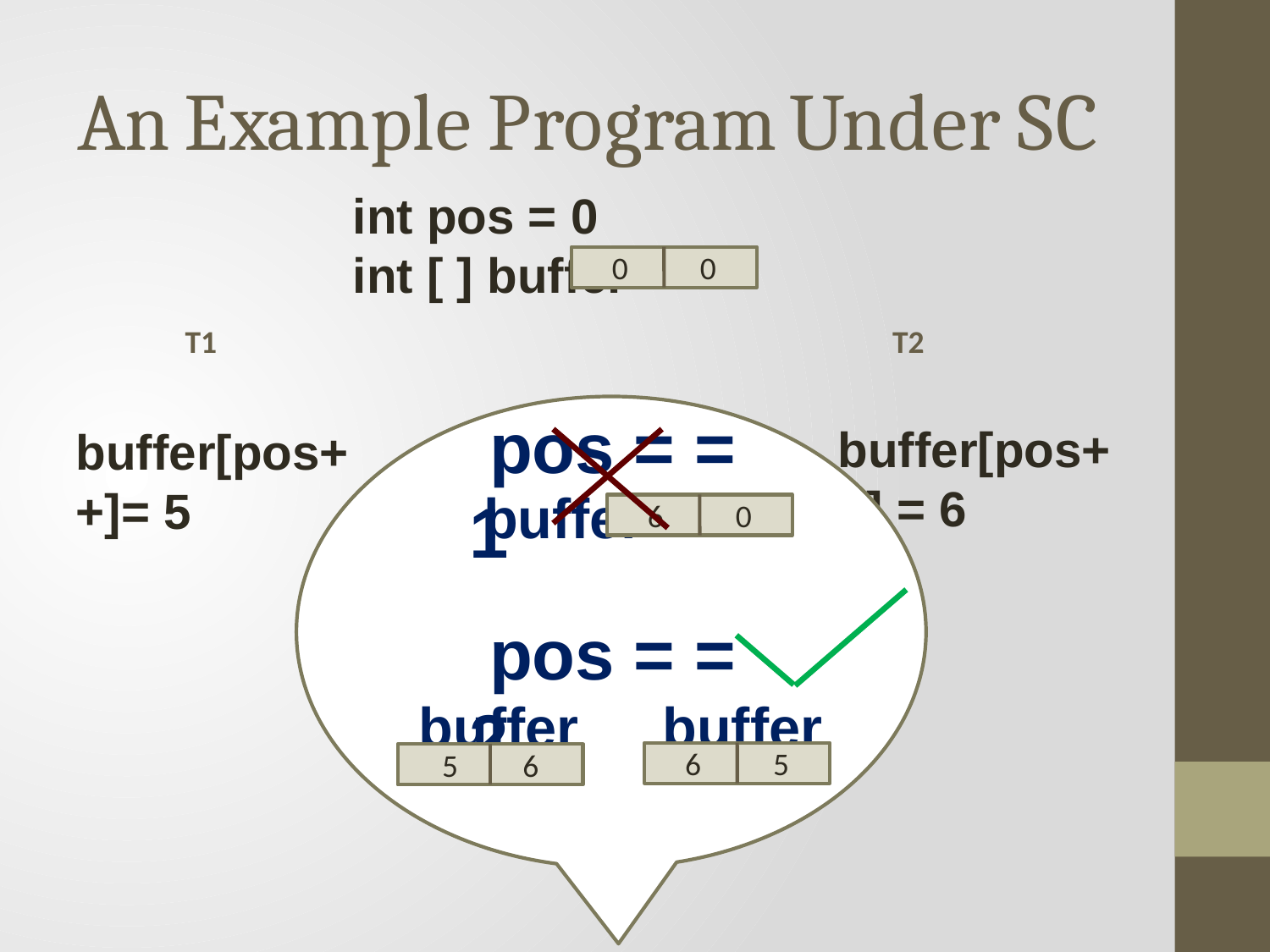

# An Example Program Under SC
int pos = 0
int [ ] buffer

0          0
          T1
            T2

 pos = = 1
buffer[pos++] = 6
buffer[pos++]= 5
 buffer

6          0
 pos = = 2
    buffer

     buffer

6          5
5         6